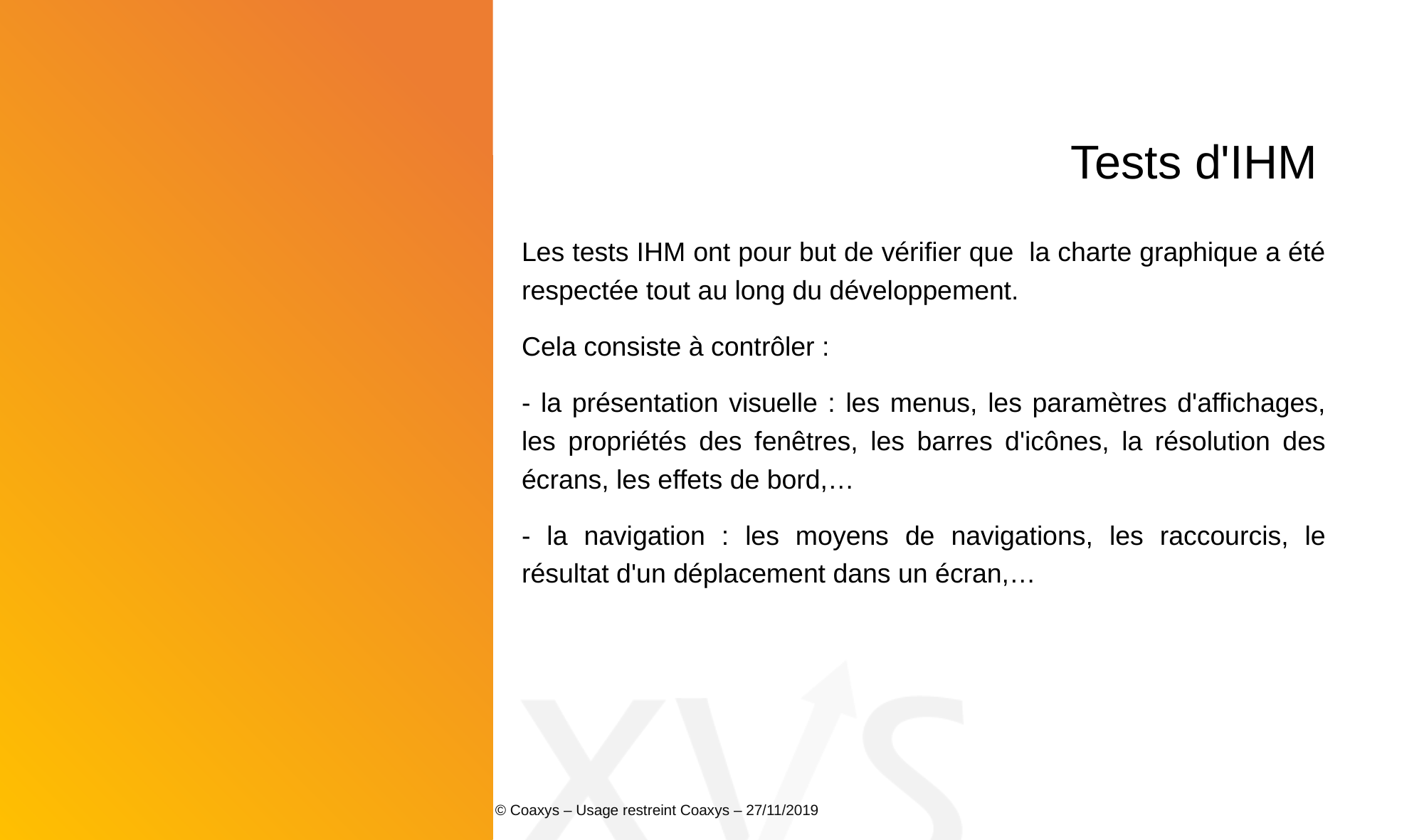

Tests d'IHM
Les tests IHM ont pour but de vérifier que  la charte graphique a été respectée tout au long du développement.
Cela consiste à contrôler :
- la présentation visuelle : les menus, les paramètres d'affichages, les propriétés des fenêtres, les barres d'icônes, la résolution des écrans, les effets de bord,…
- la navigation : les moyens de navigations, les raccourcis, le résultat d'un déplacement dans un écran,…